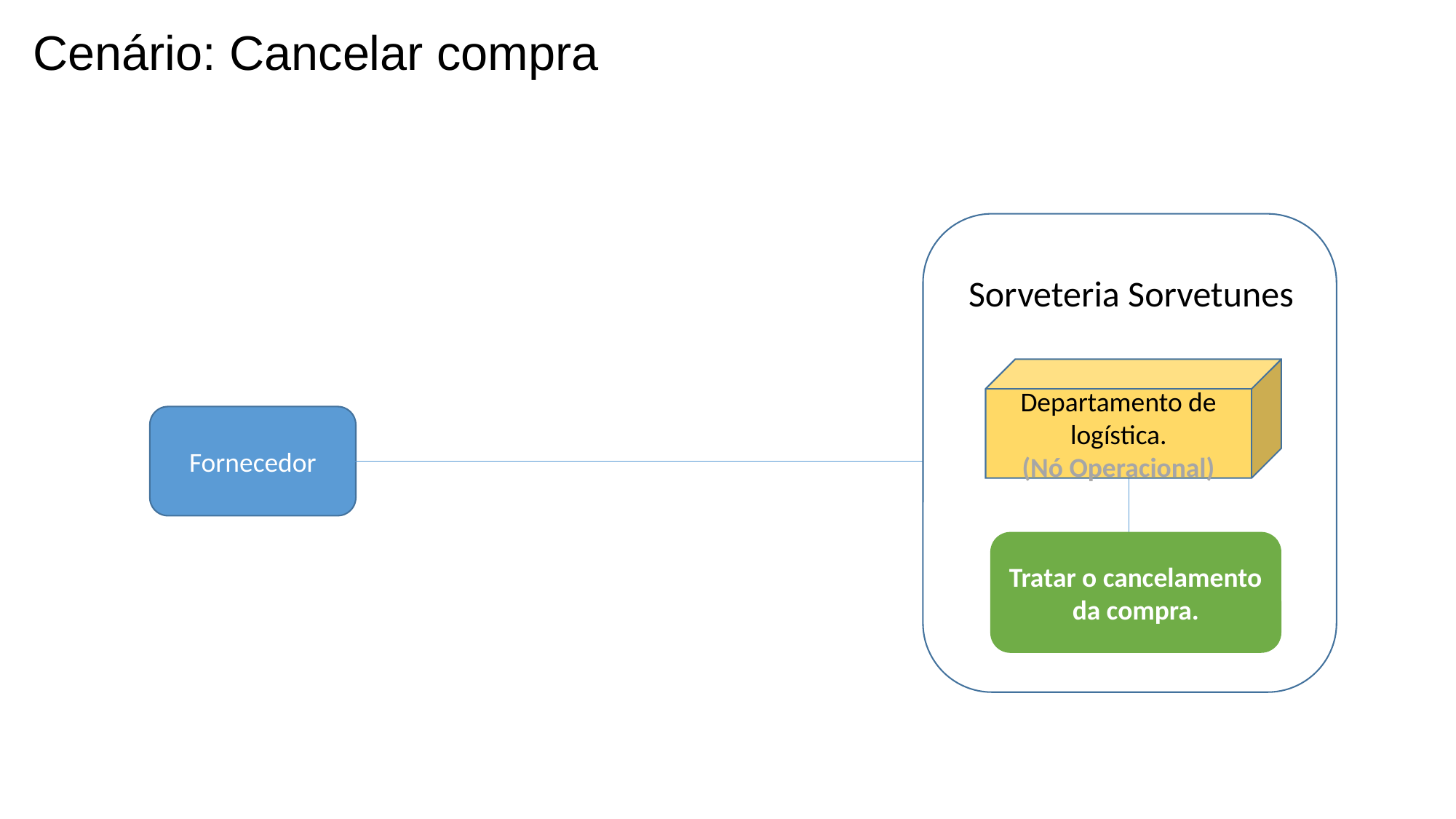

Cenário: Cancelar compra

Sorveteria Sorvetunes

Departamento de logística.
(Nó Operacional)

Fornecedor
Tratar o cancelamento da compra.